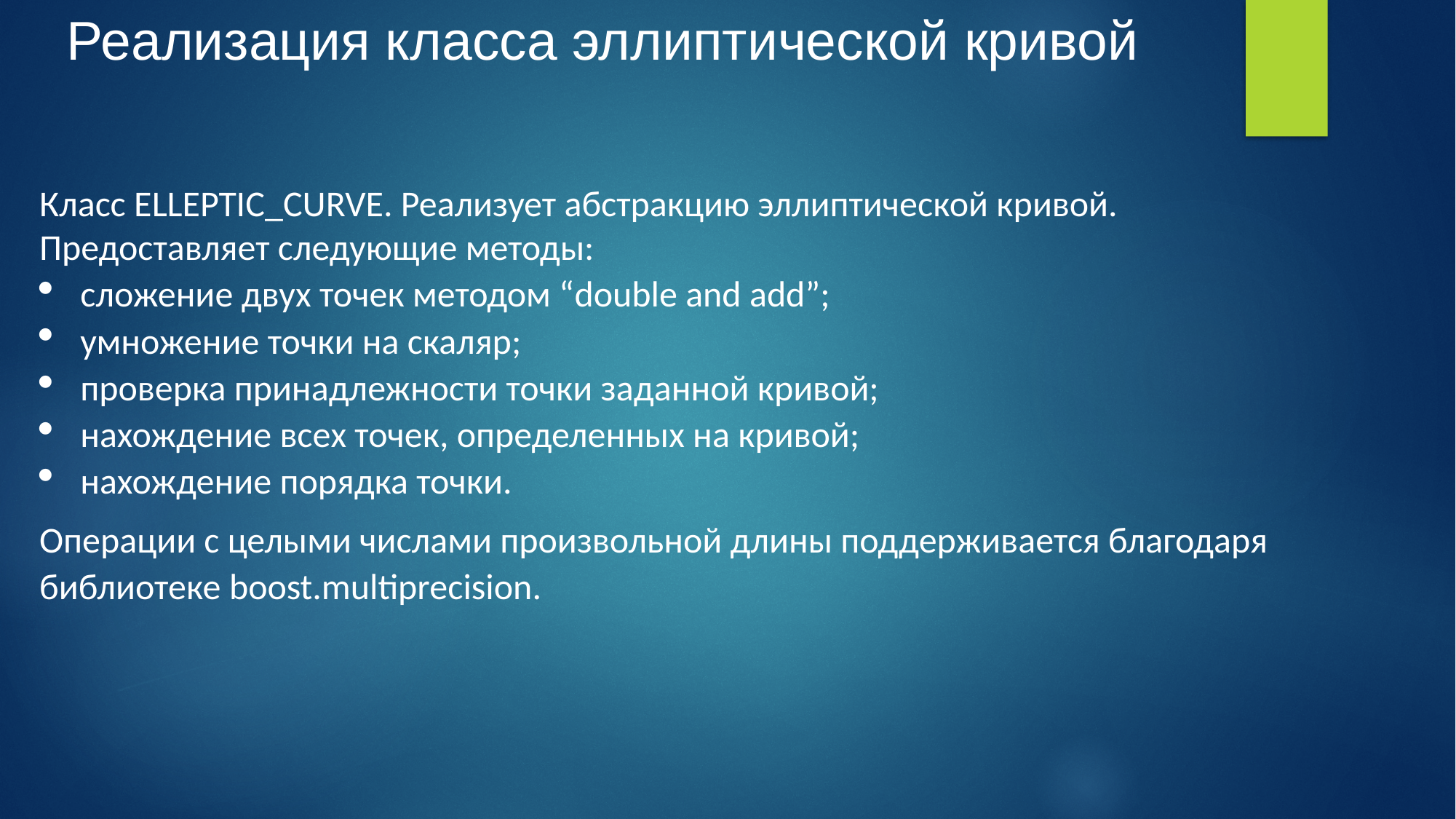

Реализация класса эллиптической кривой
Класс ELLEPTIC_CURVE. Реализует абстракцию эллиптической кривой. Предоставляет следующие методы:
сложение двух точек методом “double and add”;
умножение точки на скаляр;
проверка принадлежности точки заданной кривой;
нахождение всех точек, определенных на кривой;
нахождение порядка точки.
Операции с целыми числами произвольной длины поддерживается благодаря библиотеке boost.multiprecision.